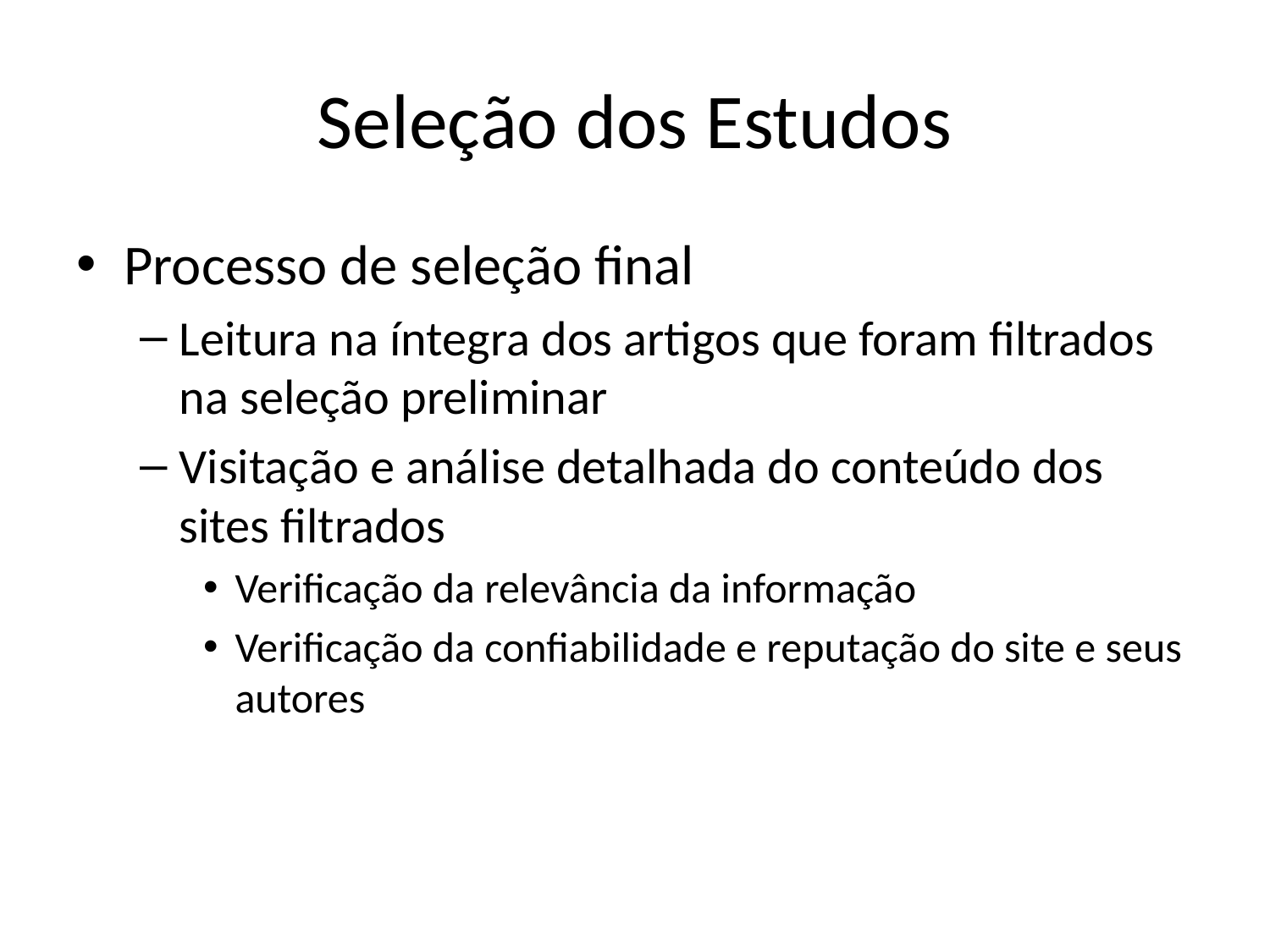

# Seleção dos Estudos
Processo de seleção final
Leitura na íntegra dos artigos que foram filtrados na seleção preliminar
Visitação e análise detalhada do conteúdo dos sites filtrados
Verificação da relevância da informação
Verificação da confiabilidade e reputação do site e seus autores